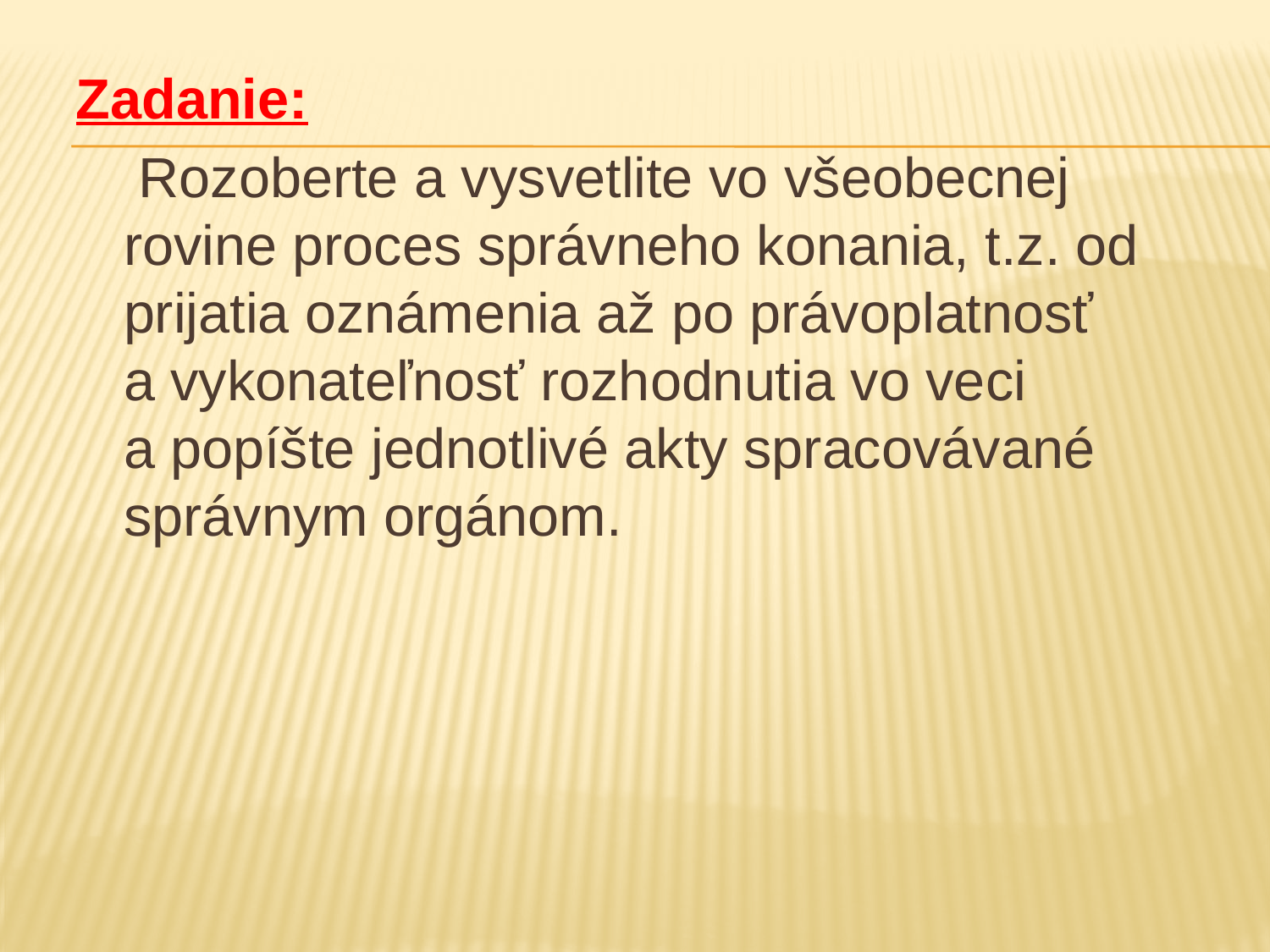

#
Zadanie:
    Rozoberte a vysvetlite vo všeobecnej rovine proces správneho konania, t.z. od prijatia oznámenia až po právoplatnosť a vykonateľnosť rozhodnutia vo veci a popíšte jednotlivé akty spracovávané správnym orgánom.